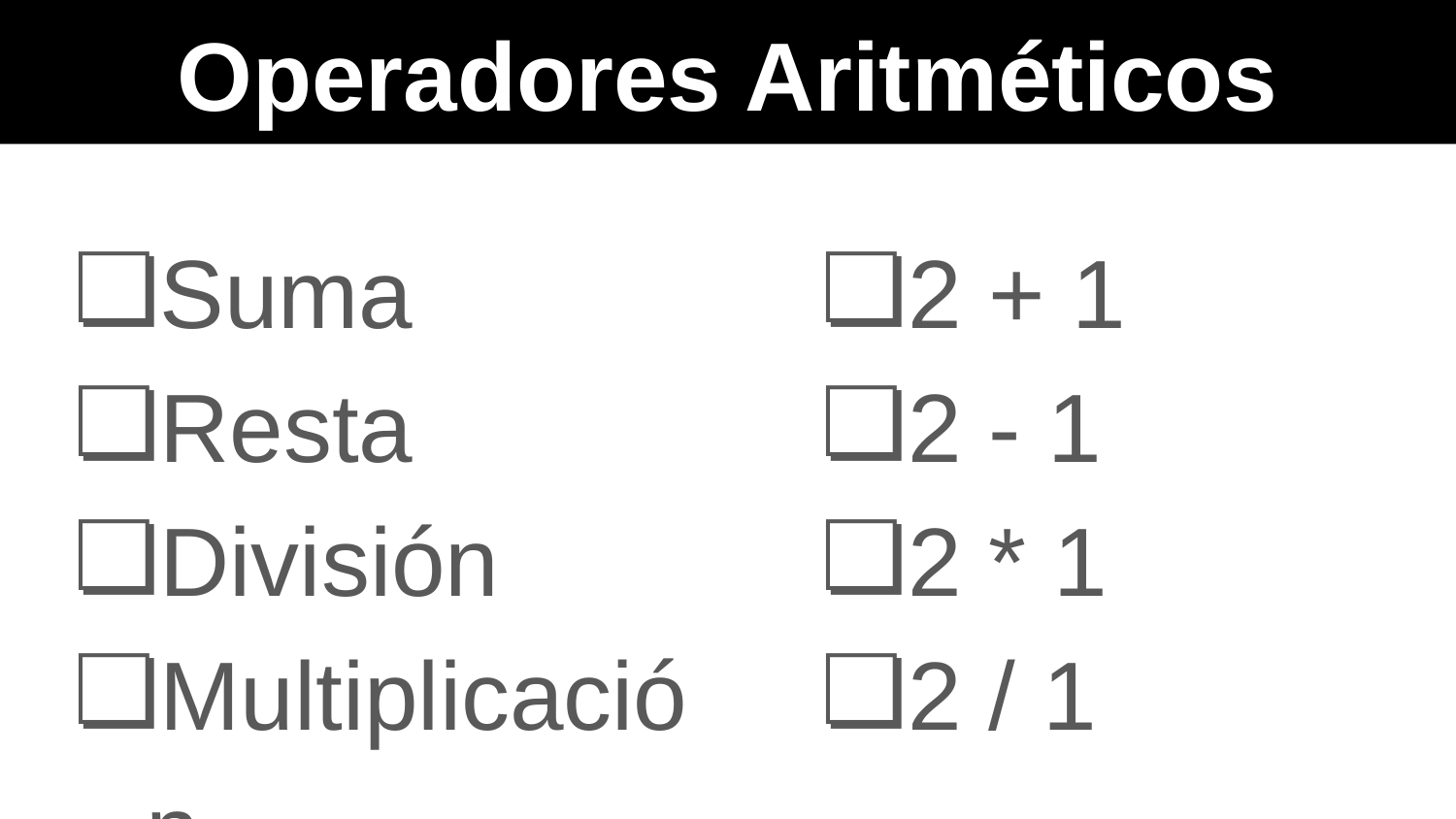

Operadores Aritméticos
Suma
Resta
División
Multiplicación
2 + 1
2 - 1
2 * 1
2 / 1